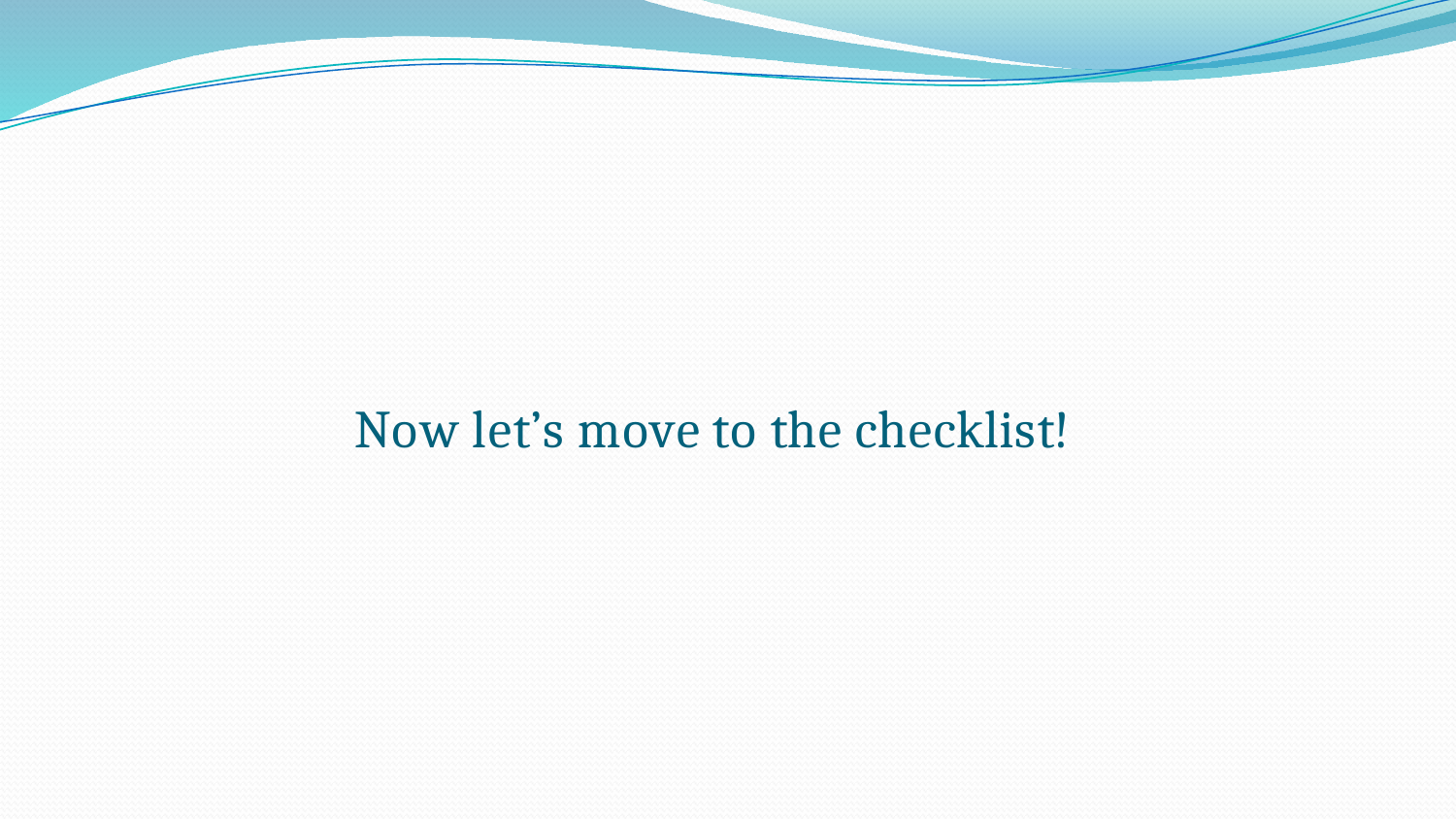

# Now let’s move to the checklist!